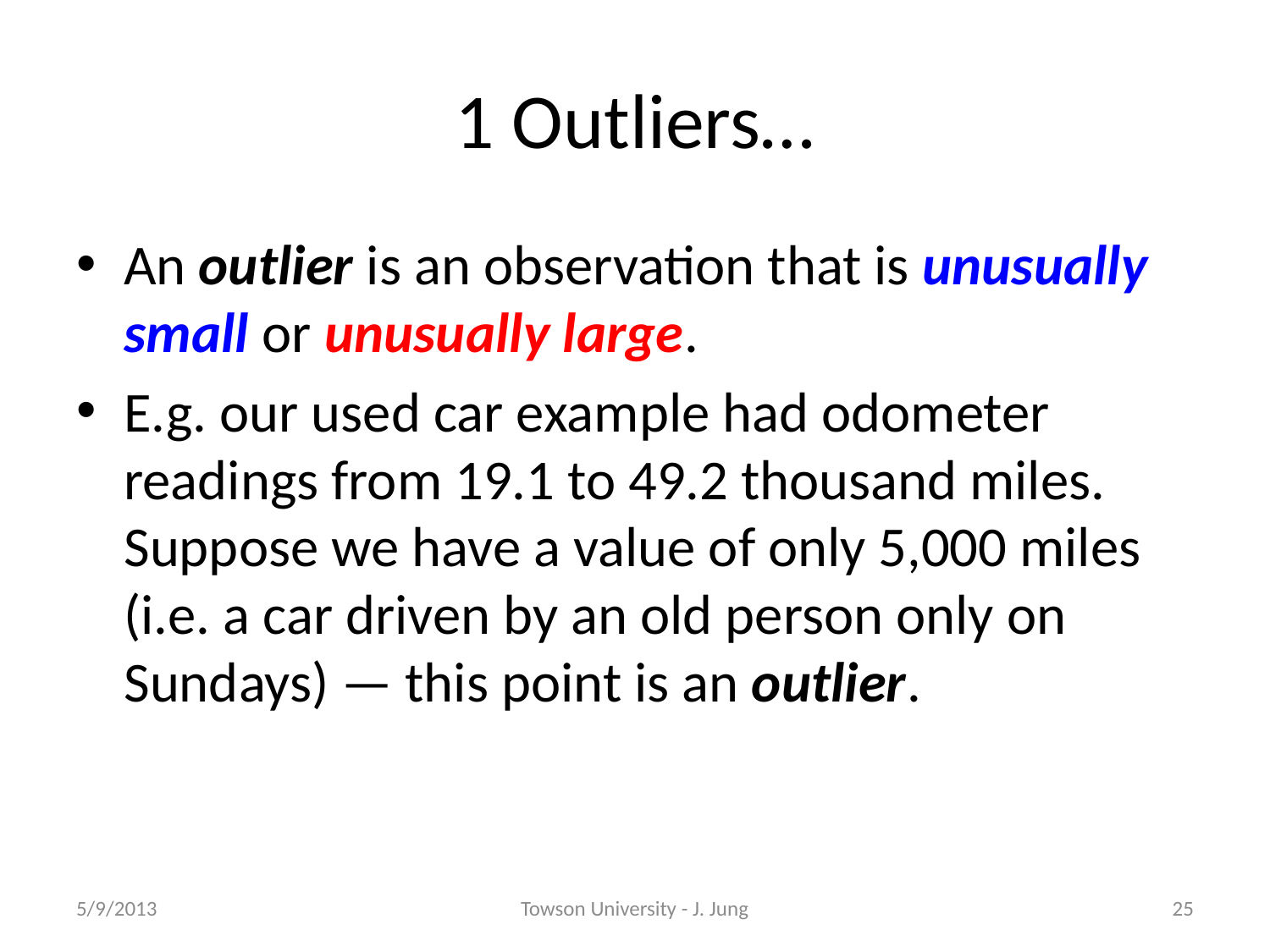

# 1 Outliers…
An outlier is an observation that is unusually small or unusually large.
E.g. our used car example had odometer readings from 19.1 to 49.2 thousand miles. Suppose we have a value of only 5,000 miles (i.e. a car driven by an old person only on Sundays) — this point is an outlier.
5/9/2013
Towson University - J. Jung
25